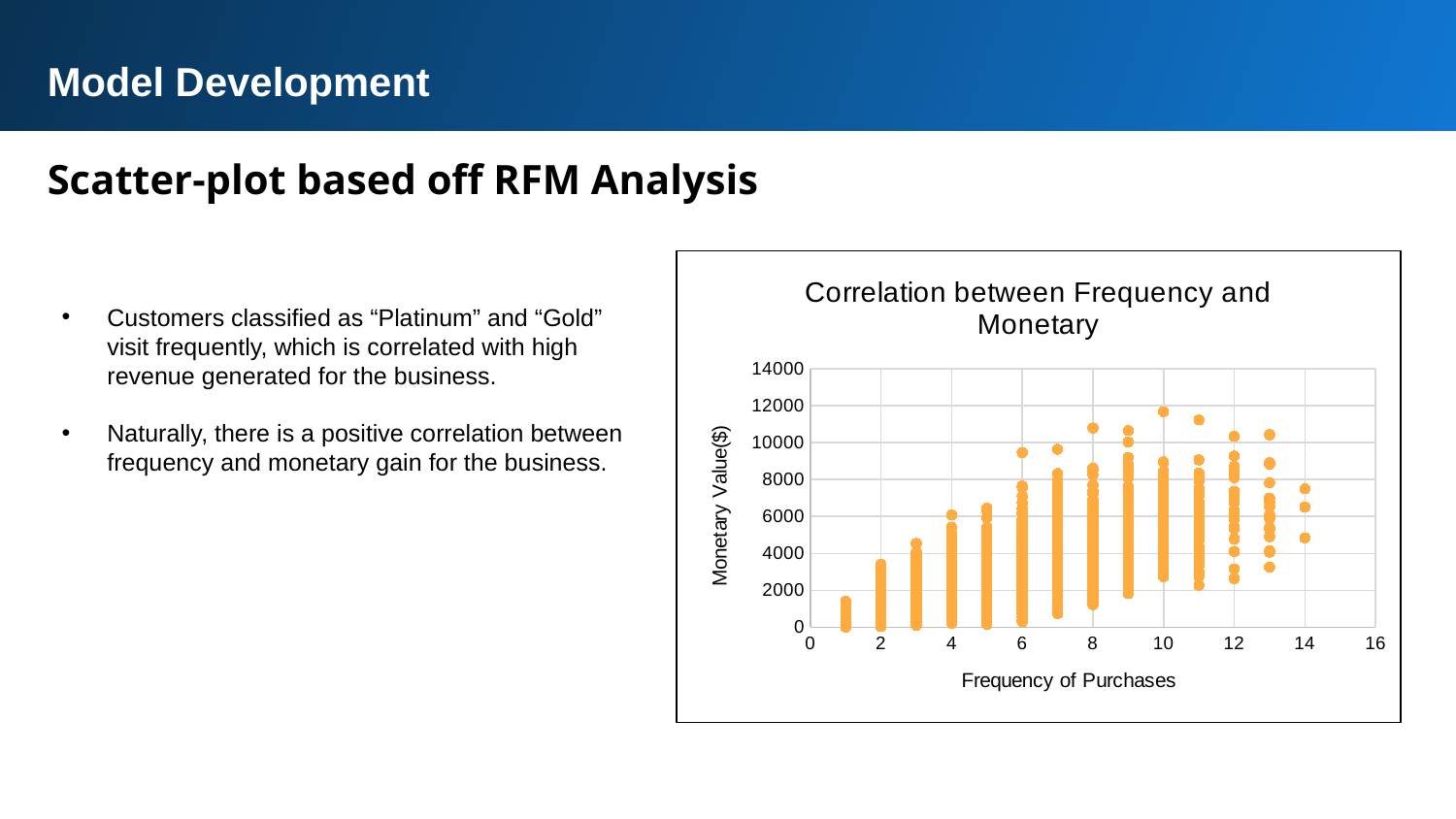

Model Development
Scatter-plot based off RFM Analysis

### Chart: Correlation between Frequency and Monetary

| Category | Sum of profit |
|---|---|
Customers classified as “Platinum” and “Gold” visit frequently, which is correlated with high revenue generated for the business.

Naturally, there is a positive correlation between frequency and monetary gain for the business.